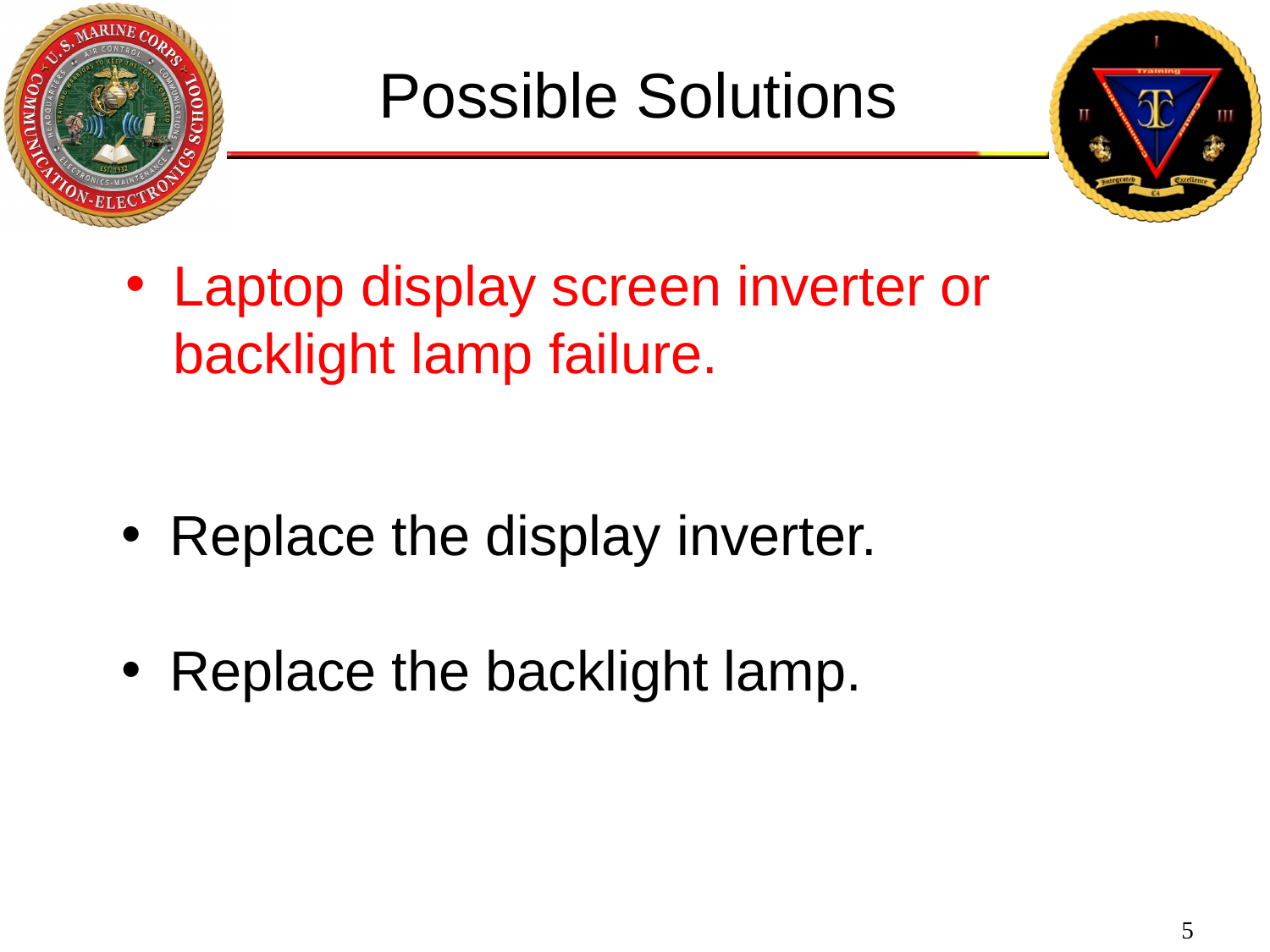

Possible Solutions
Laptop display screen inverter or backlight lamp failure.

Replace the display inverter.

Replace the backlight lamp.